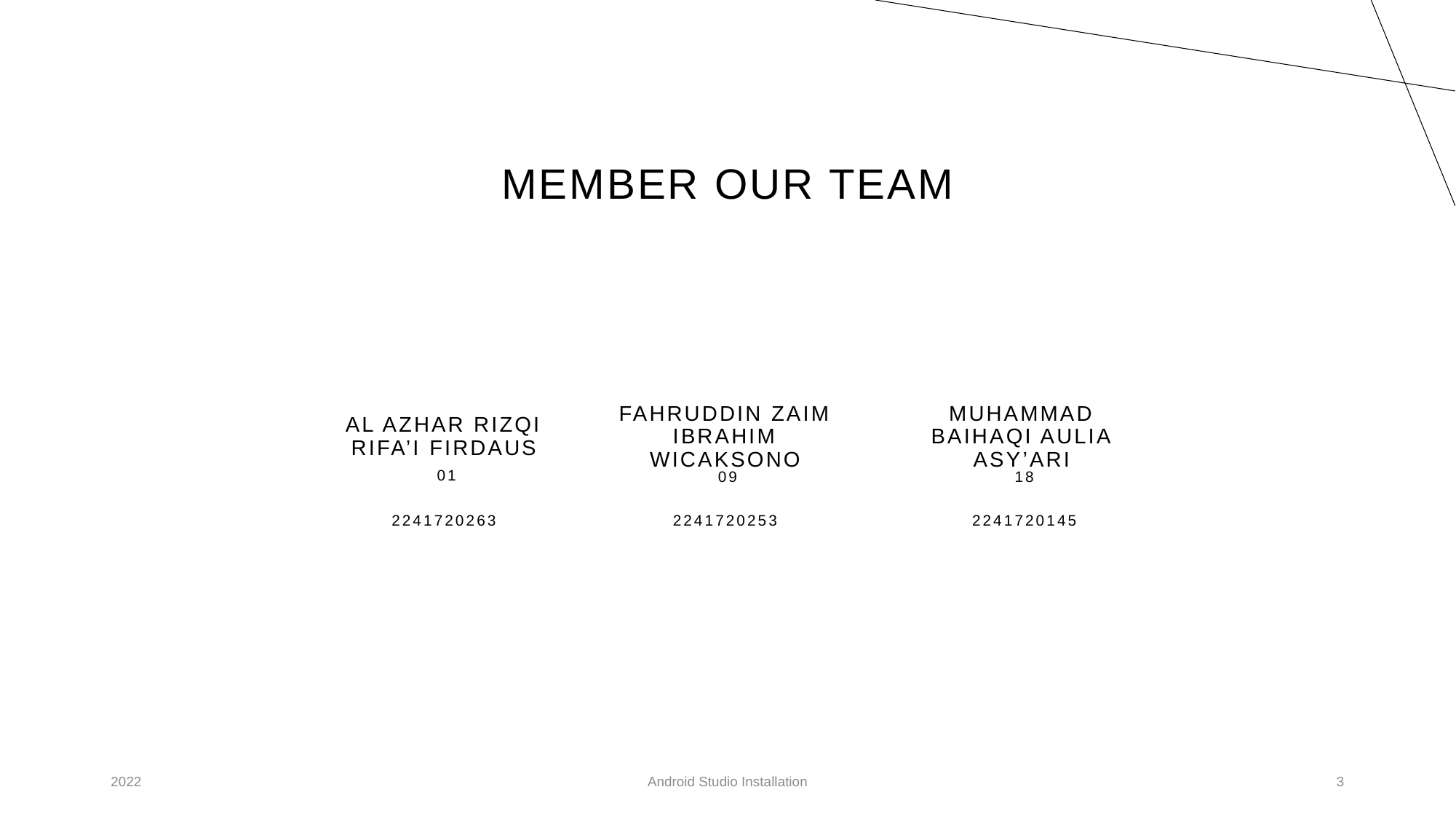

# member OUR TEAM
AL AZHAR RIZQI RIFA’I FIRDAUS
FAHRUDDIN ZAIM IBRAHIM WICAKSONO
MUHAMMAD BAIHAQI AULIA ASY’ARI
01
09
18
2241720145
2241720263
2241720253
2022
Android Studio Installation
3